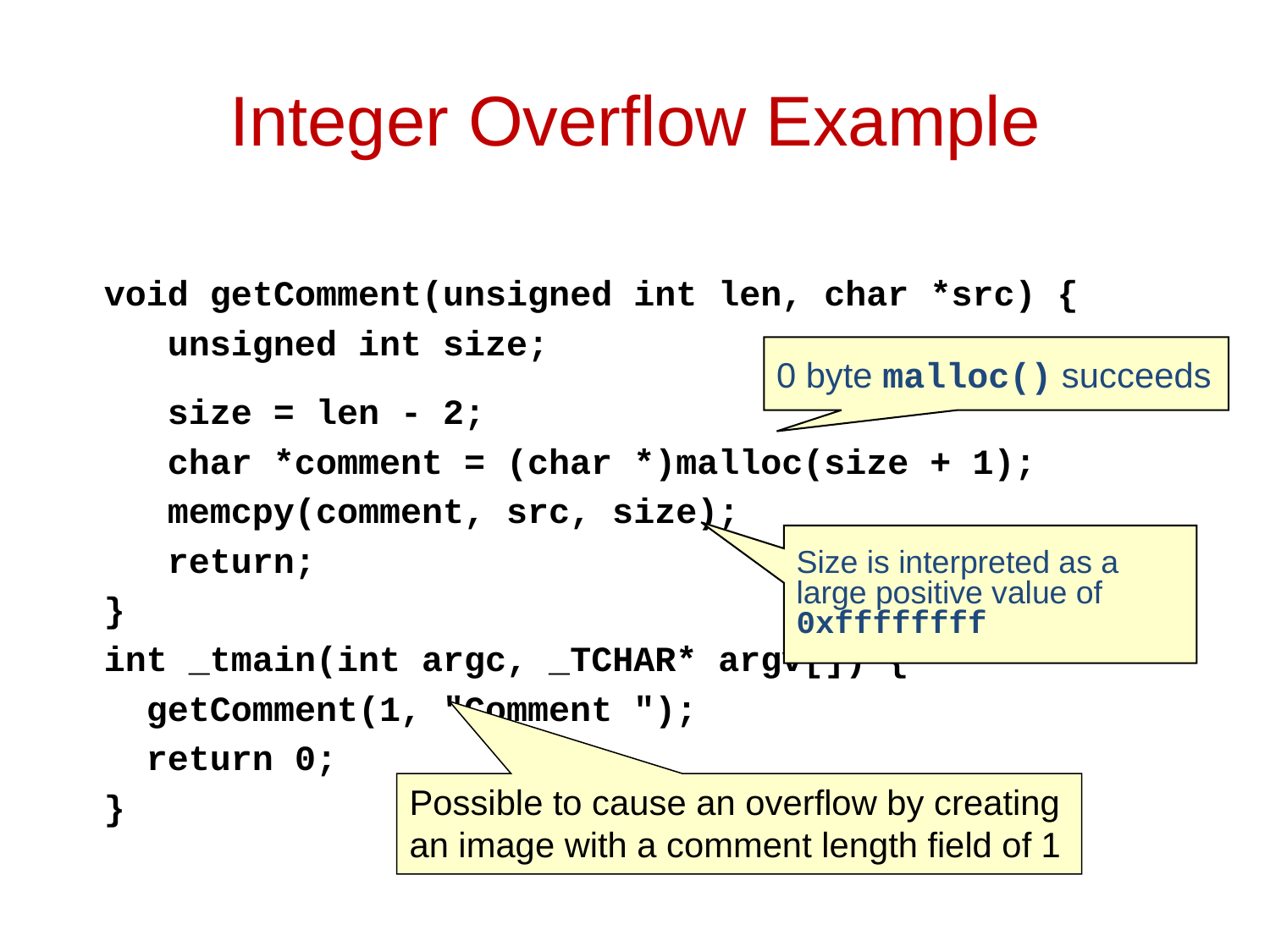

# Integer Overflow Example

void getComment(unsigned int len, char *src) {
   unsigned int size;

   size = len - 2;
   char *comment = (char *)malloc(size + 1);
   memcpy(comment, src, size);
   return;
}
int _tmain(int argc, _TCHAR* argv[]) {
  getComment(1, "Comment ");
  return 0;
}
0 byte malloc() succeeds
Size is interpreted as a large positive value of 0xffffffff
Possible to cause an overflow by creating
an image with a comment length field of 1